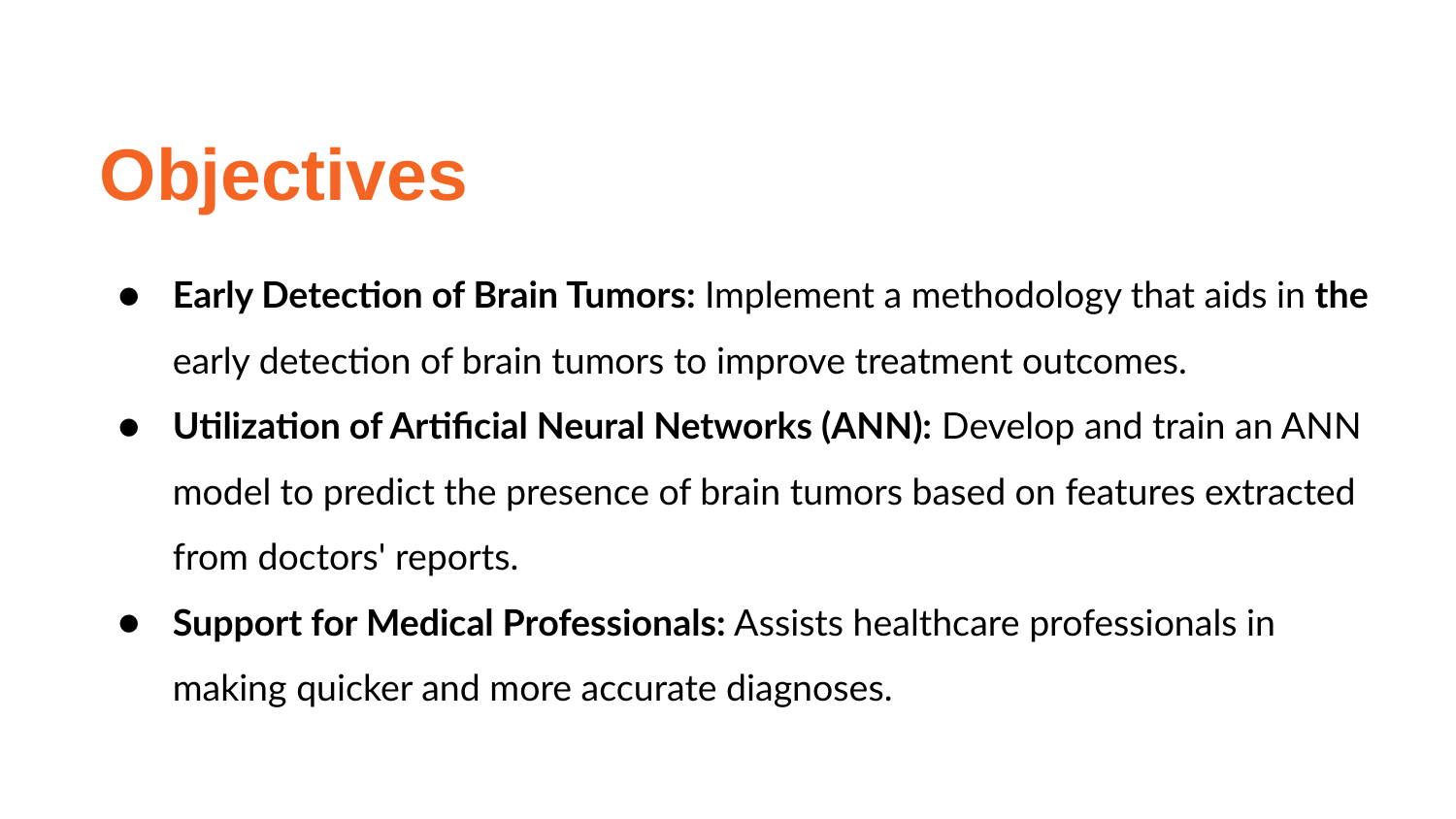

Objectives
Early Detection of Brain Tumors: Implement a methodology that aids in the early detection of brain tumors to improve treatment outcomes.
Utilization of Artificial Neural Networks (ANN): Develop and train an ANN model to predict the presence of brain tumors based on features extracted from doctors' reports.
Support for Medical Professionals: Assists healthcare professionals in making quicker and more accurate diagnoses.